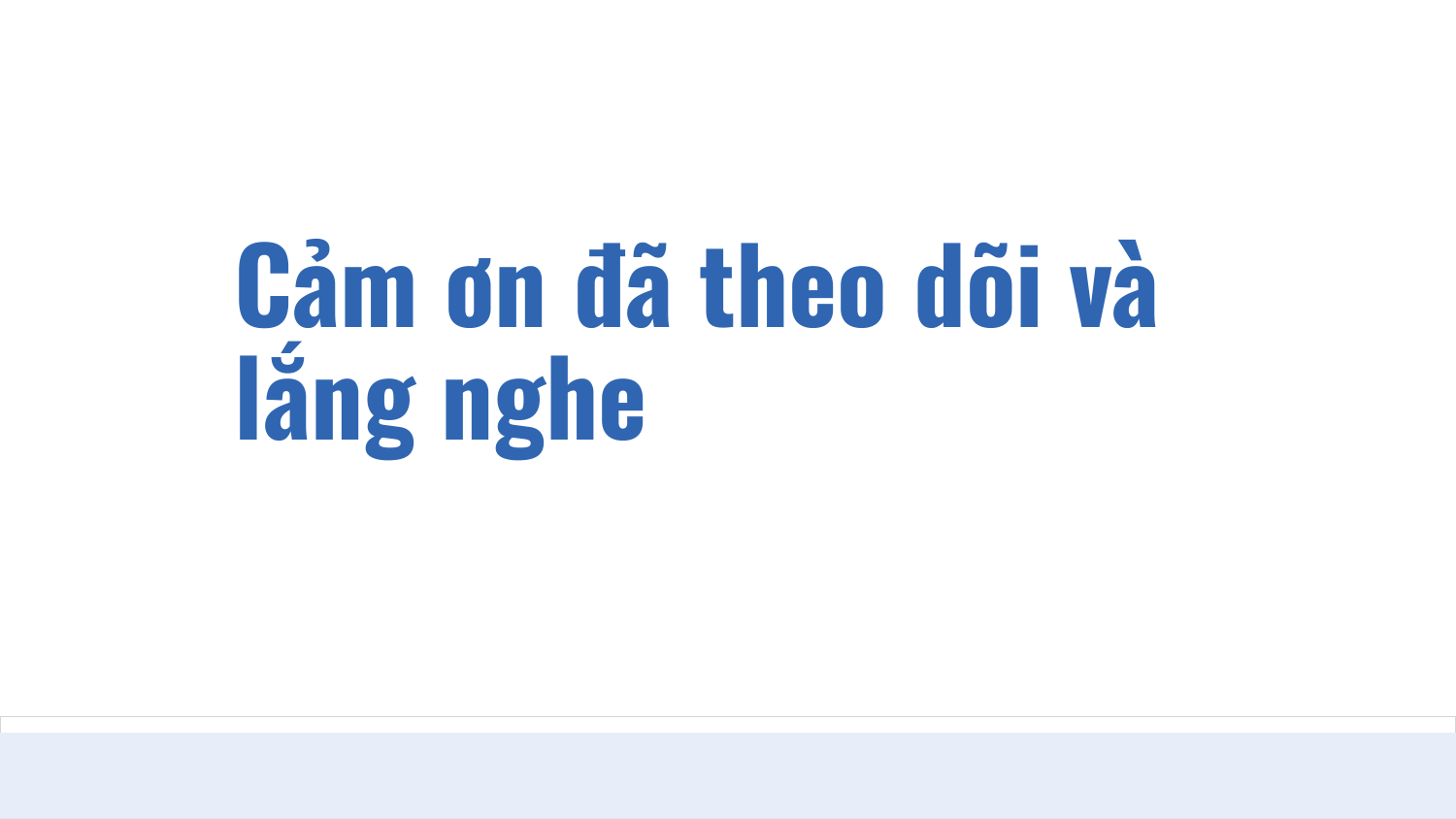

Cảm ơn đã theo dõi và lắng nghe